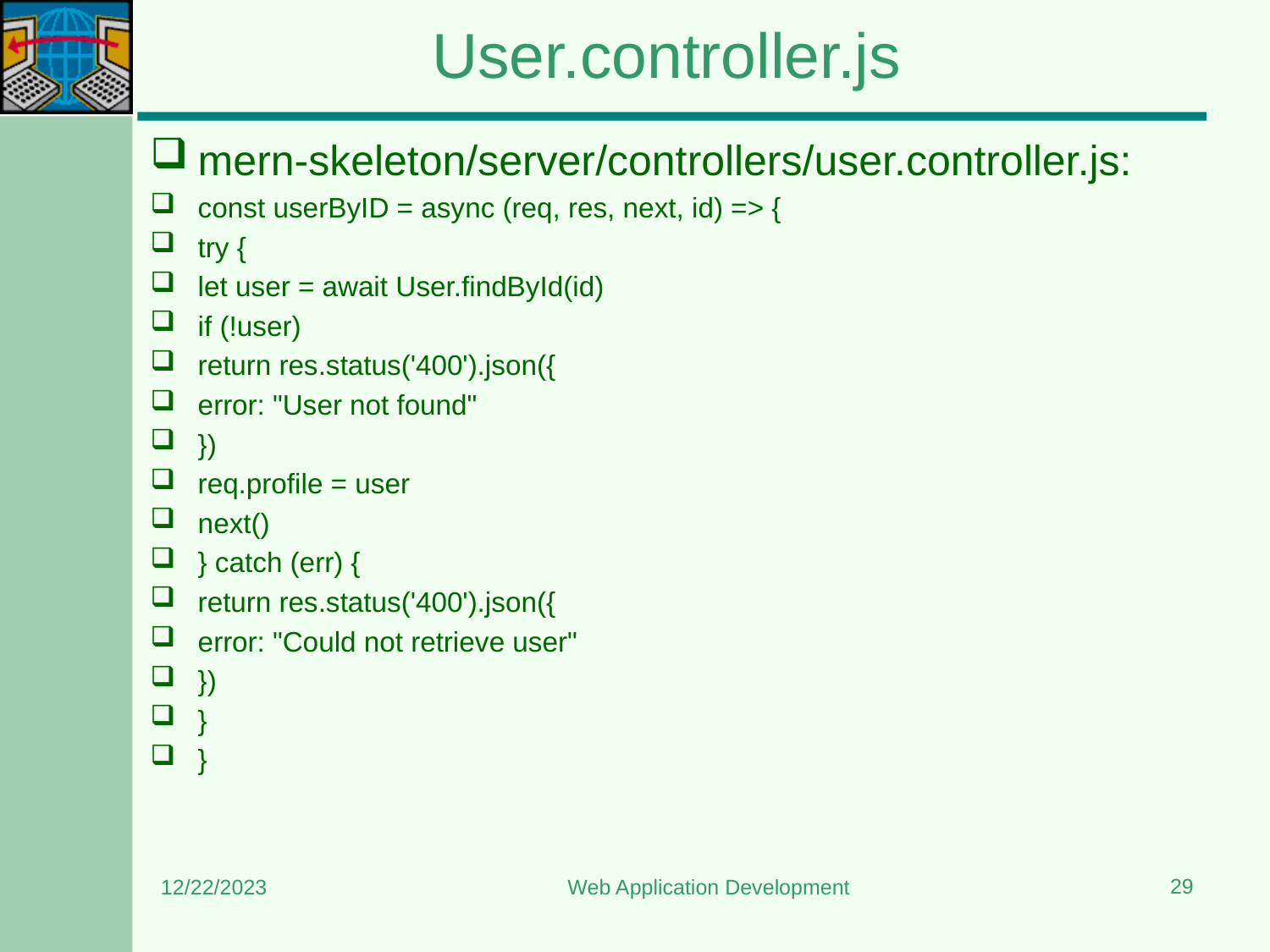

# User.controller.js
mern-skeleton/server/controllers/user.controller.js:
const userByID = async (req, res, next, id) => {
try {
let user = await User.findById(id)
if (!user)
return res.status('400').json({
error: "User not found"
})
req.profile = user
next()
} catch (err) {
return res.status('400').json({
error: "Could not retrieve user"
})
}
}
29
12/22/2023
Web Application Development